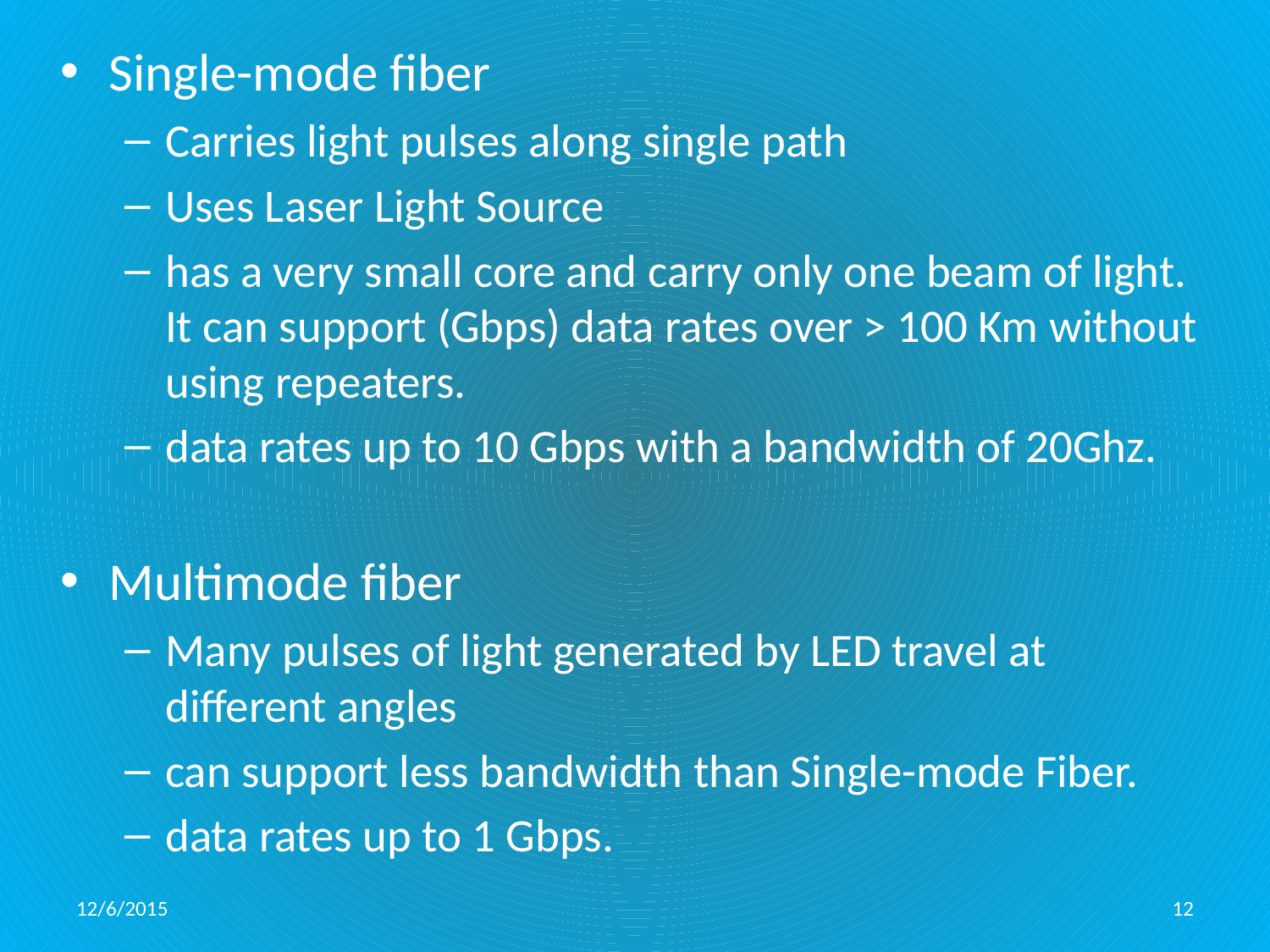

Single-mode fiber
Carries light pulses along single path
Uses Laser Light Source
has a very small core and carry only one beam of light. It can support (Gbps) data rates over > 100 Km without using repeaters.
data rates up to 10 Gbps with a bandwidth of 20Ghz.

Multimode fiber
Many pulses of light generated by LED travel at different angles
can support less bandwidth than Single-mode Fiber.
data rates up to 1 Gbps.

12/6/2015
12